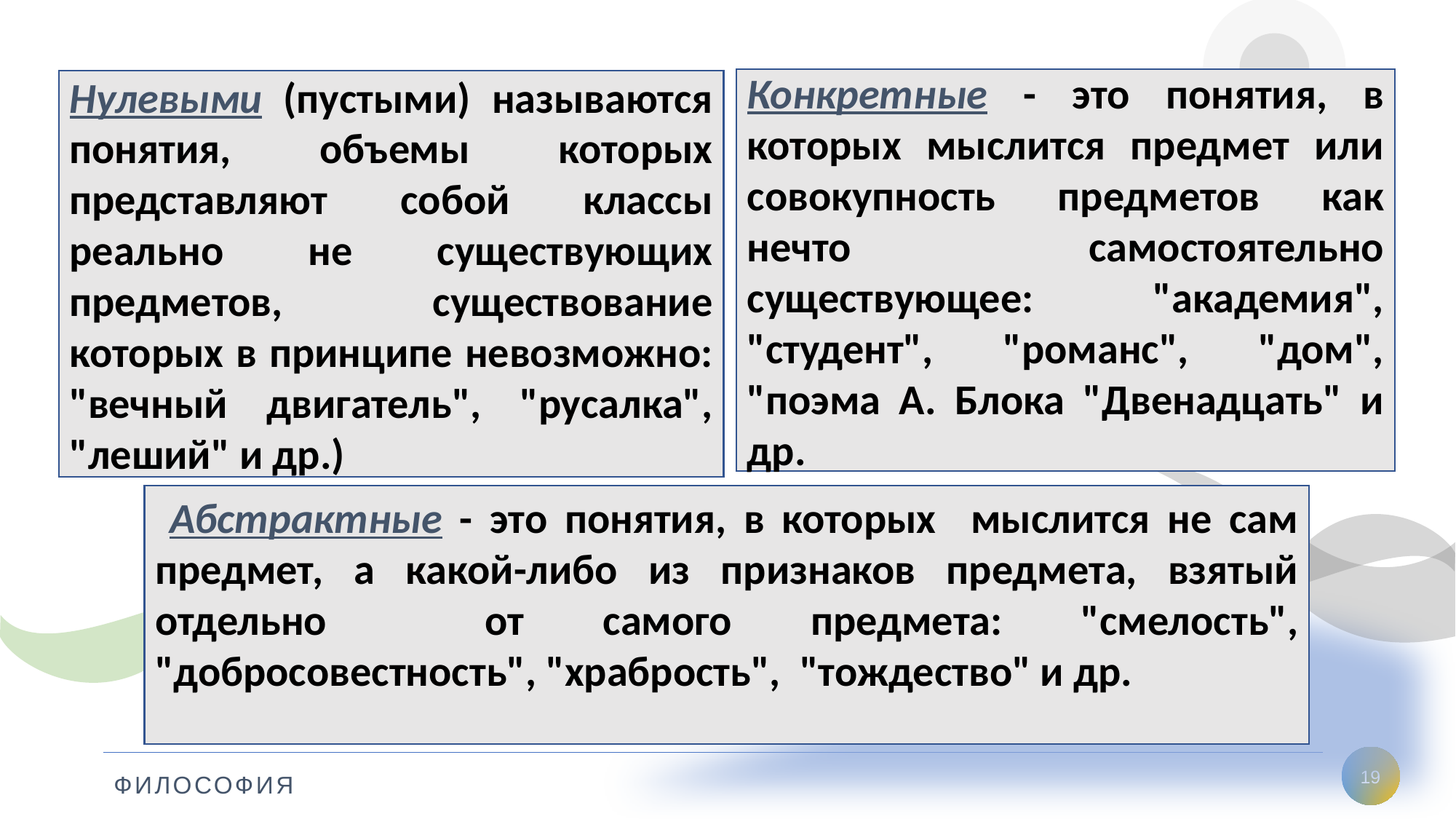

Конкретные - это понятия, в которых мыслится предмет или совокупность предметов как нечто самостоятельно существующее: "академия", "студент", "романс", "дом", "поэма А. Блока "Двенадцать" и др.
Нулевыми (пустыми) называются понятия, объемы которых представляют собой классы реально не существующих предметов, существование которых в принципе невозможно: "вечный двигатель", "русалка", "леший" и др.)

HSM
Т
0

 Абстрактные - это понятия, в которых  мыслится не сам предмет, а какой-либо из признаков предмета, взятый отдельно  от самого предмета: "смелость", "добросовестность", "храбрость",  "тождество" и др.

19